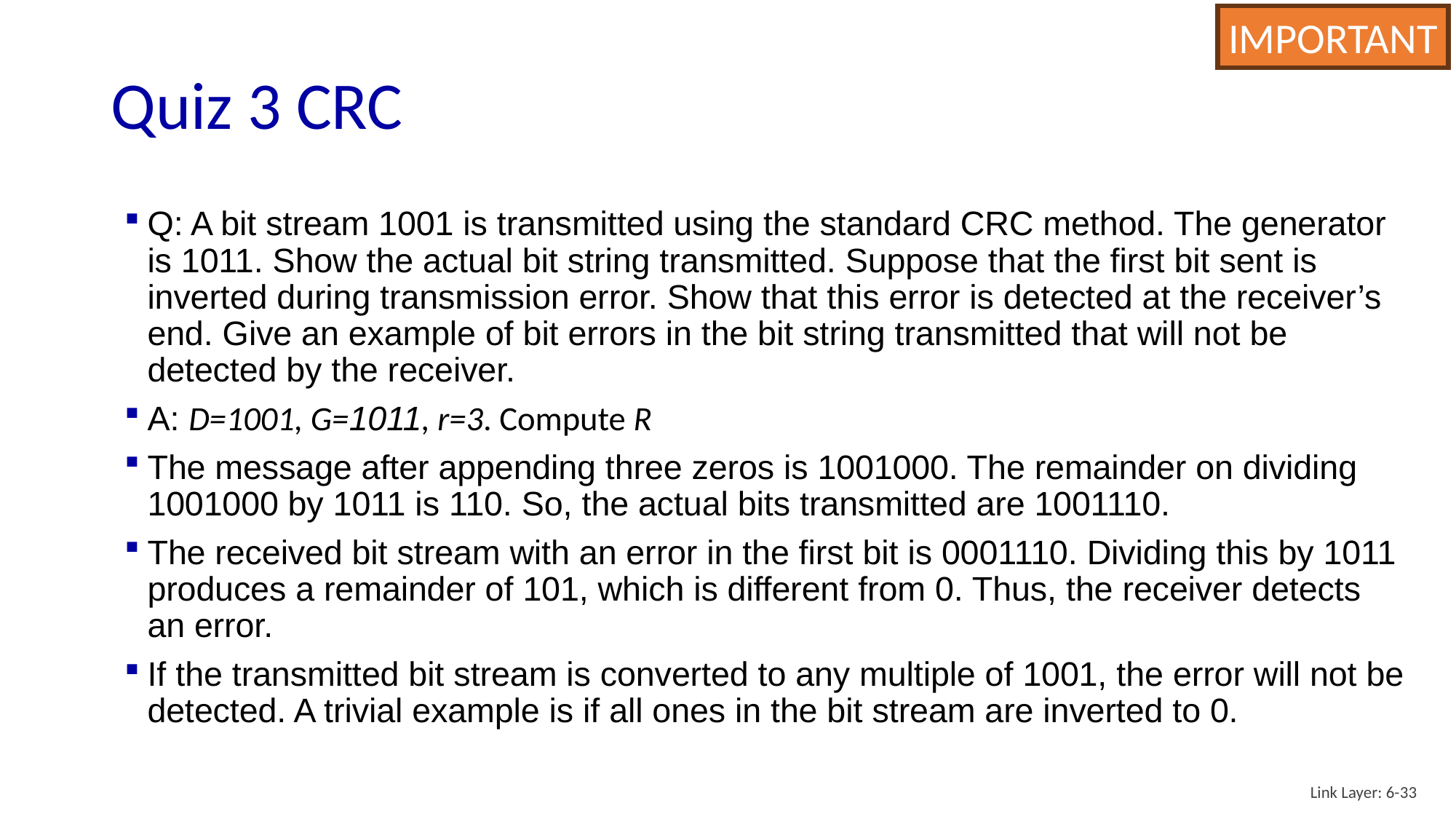

IMPORTANT
# Quiz 3 CRC
Q: A bit stream 1001 is transmitted using the standard CRC method. The generator is 1011. Show the actual bit string transmitted. Suppose that the first bit sent is inverted during transmission error. Show that this error is detected at the receiver’s end. Give an example of bit errors in the bit string transmitted that will not be detected by the receiver.
A: D=1001, G=1011, r=3. Compute R
The message after appending three zeros is 1001000. The remainder on dividing 1001000 by 1011 is 110. So, the actual bits transmitted are 1001110.
The received bit stream with an error in the first bit is 0001110. Dividing this by 1011 produces a remainder of 101, which is different from 0. Thus, the receiver detects an error.
If the transmitted bit stream is converted to any multiple of 1001, the error will not be detected. A trivial example is if all ones in the bit stream are inverted to 0.

Link Layer: 6-33